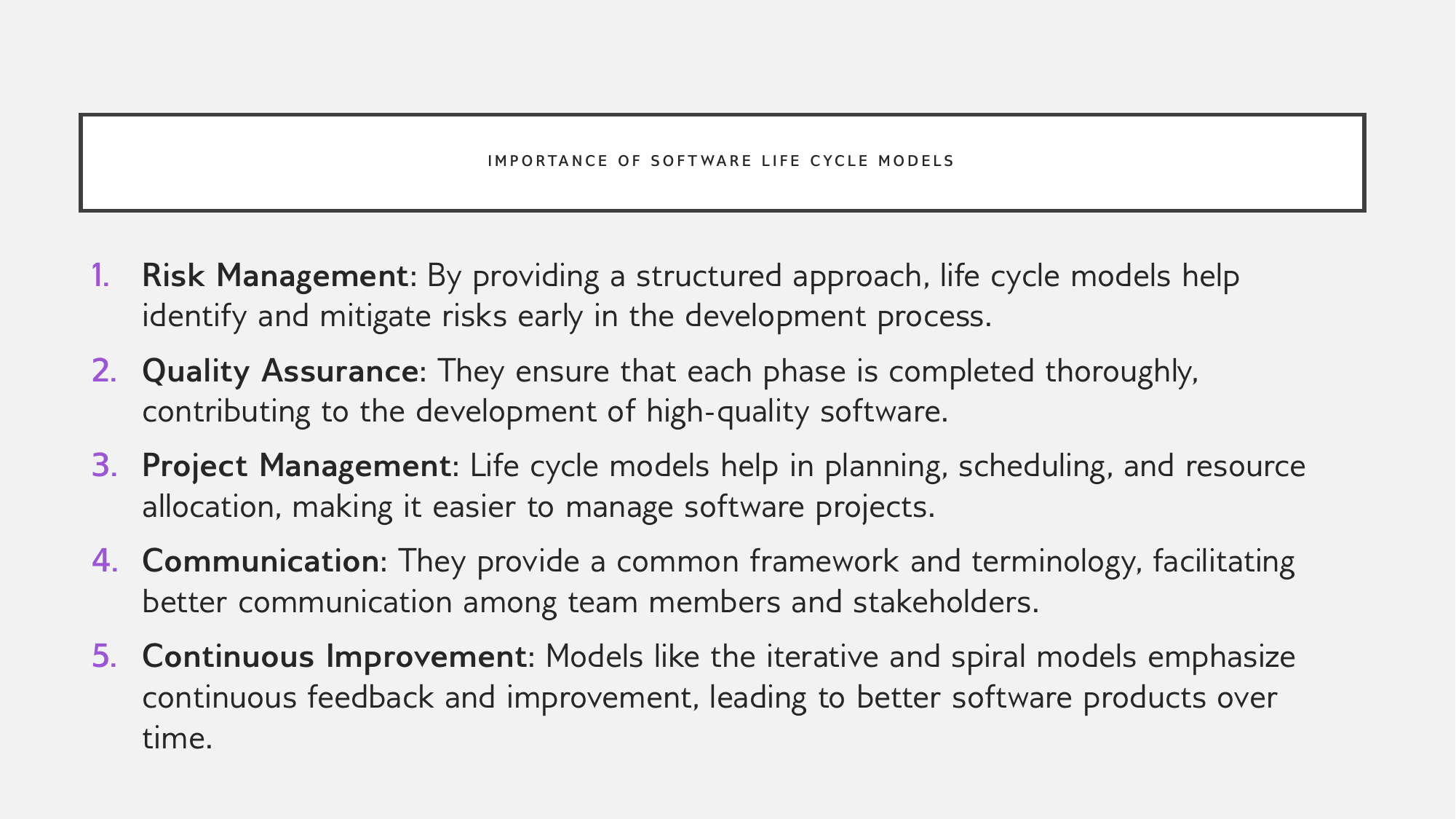

# Importance of Software Life Cycle Models
Risk Management: By providing a structured approach, life cycle models help identify and mitigate risks early in the development process.
Quality Assurance: They ensure that each phase is completed thoroughly, contributing to the development of high-quality software.
Project Management: Life cycle models help in planning, scheduling, and resource allocation, making it easier to manage software projects.
Communication: They provide a common framework and terminology, facilitating better communication among team members and stakeholders.
Continuous Improvement: Models like the iterative and spiral models emphasize continuous feedback and improvement, leading to better software products over time.